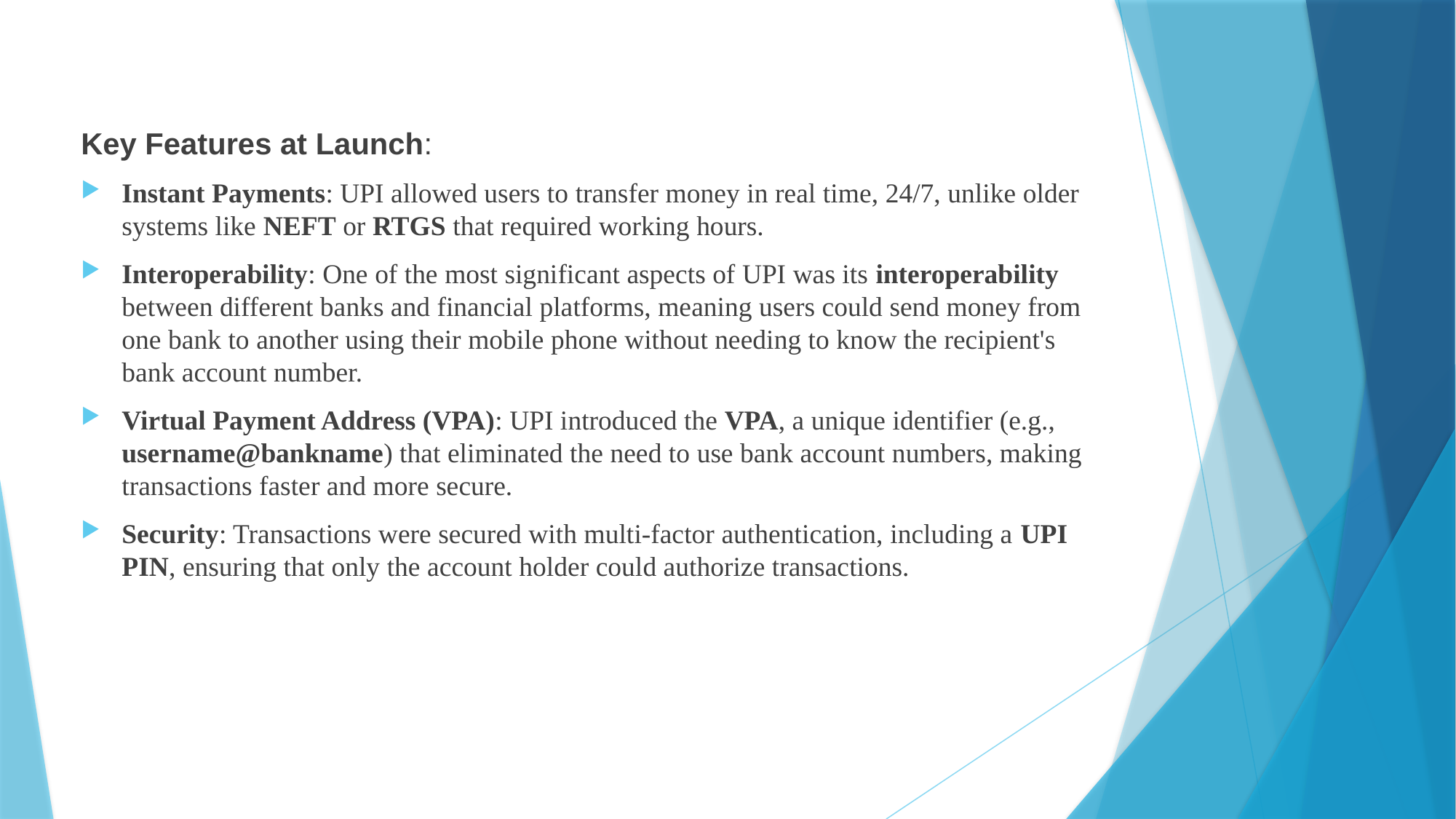

Key Features at Launch:
Instant Payments: UPI allowed users to transfer money in real time, 24/7, unlike older systems like NEFT or RTGS that required working hours.
Interoperability: One of the most significant aspects of UPI was its interoperability between different banks and financial platforms, meaning users could send money from one bank to another using their mobile phone without needing to know the recipient's bank account number.
Virtual Payment Address (VPA): UPI introduced the VPA, a unique identifier (e.g., username@bankname) that eliminated the need to use bank account numbers, making transactions faster and more secure.
Security: Transactions were secured with multi-factor authentication, including a UPI PIN, ensuring that only the account holder could authorize transactions.